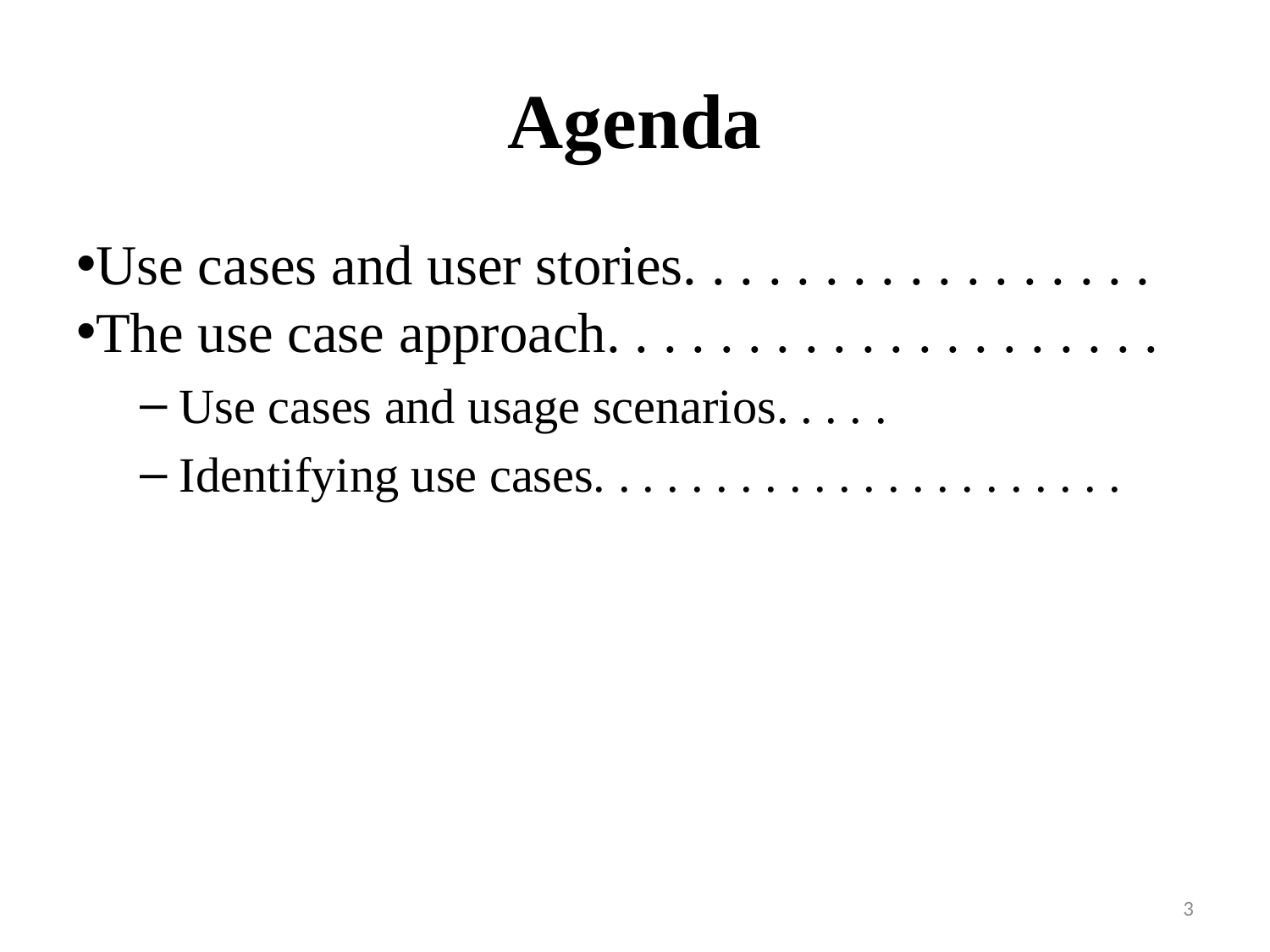

# Agenda
Use cases and user stories. . . . . . . . . . . . . . . . .
The use case approach. . . . . . . . . . . . . . . . . . . .
Use cases and usage scenarios. . . . .
Identifying use cases. . . . . . . . . . . . . . . . . . . . . .
3